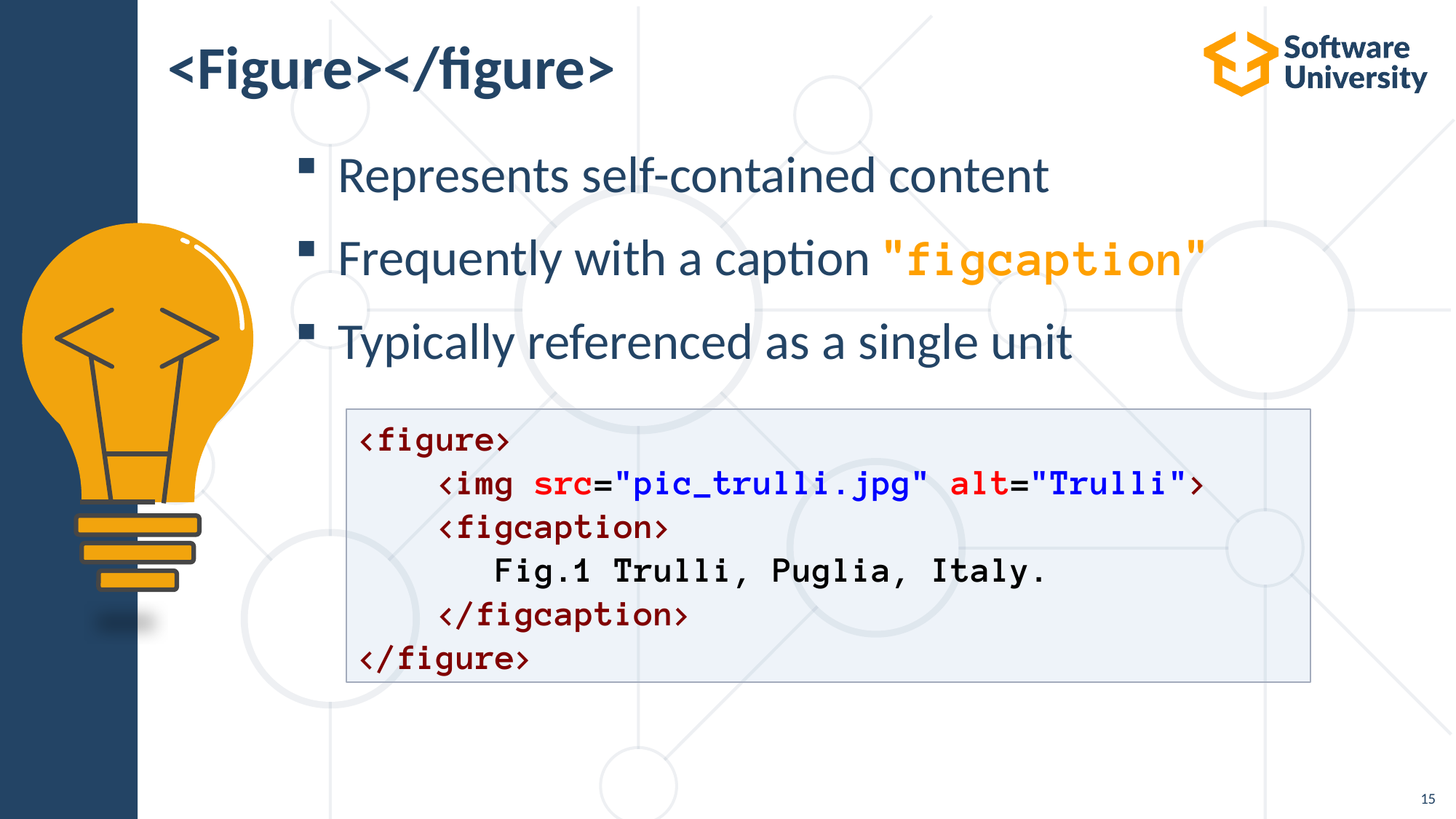

# <Figure></figure>
Represents self-contained content
Frequently with a caption "figcaption"
Typically referenced as a single unit
<figure>
    <img src="pic_trulli.jpg" alt="Trulli">
    <figcaption>
       Fig.1 Trulli, Puglia, Italy.
    </figcaption>
</figure>
15